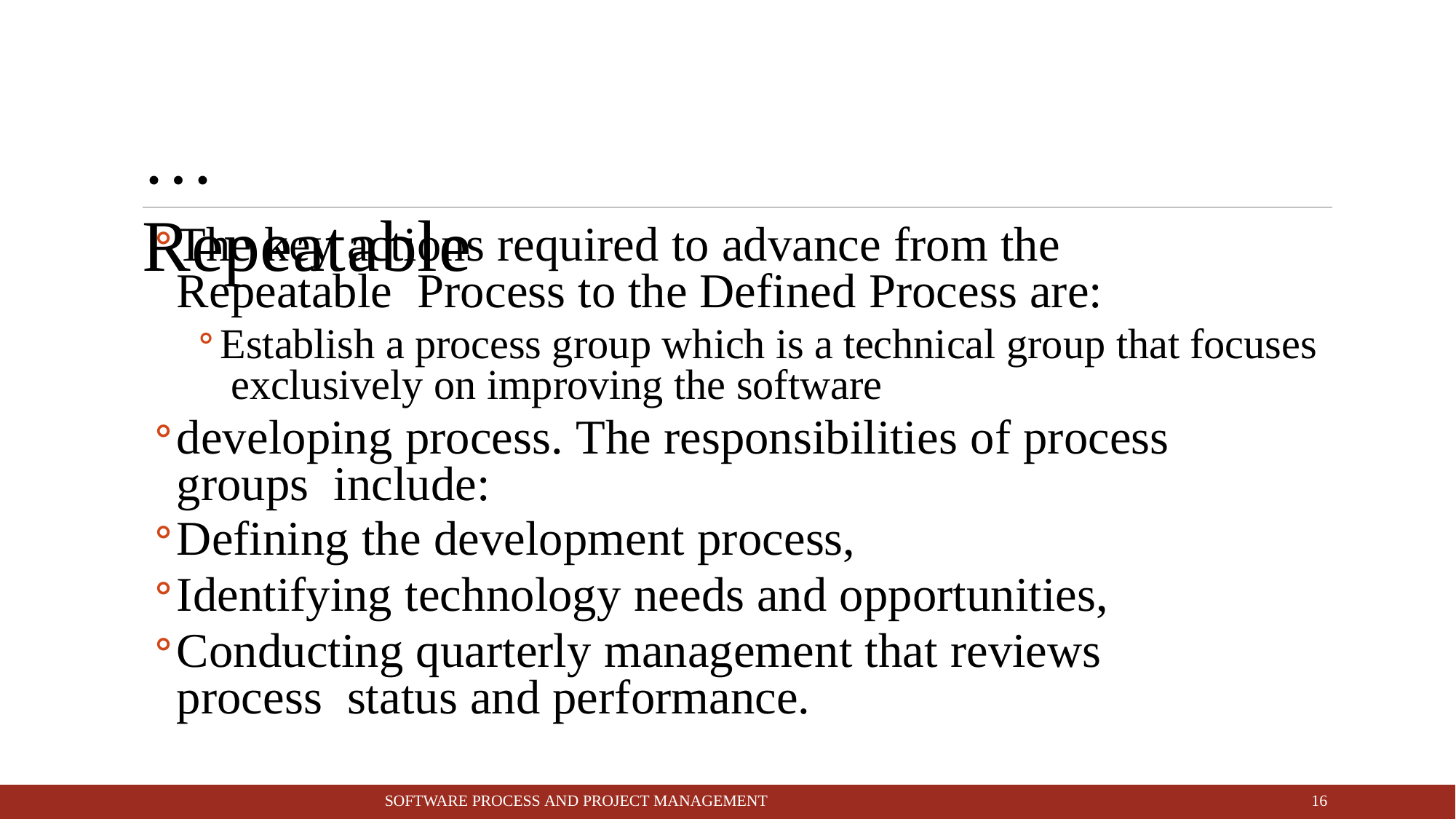

# … Repeatable
The key actions required to advance from the Repeatable  Process to the Defined Process are:
Establish a process group which is a technical group that focuses  exclusively on improving the software
developing process. The responsibilities of process groups  include:
Defining the development process,
Identifying technology needs and opportunities,
Conducting quarterly management that reviews process  status and performance.
16
SOFTWARE PROCESS AND PROJECT MANAGEMENT